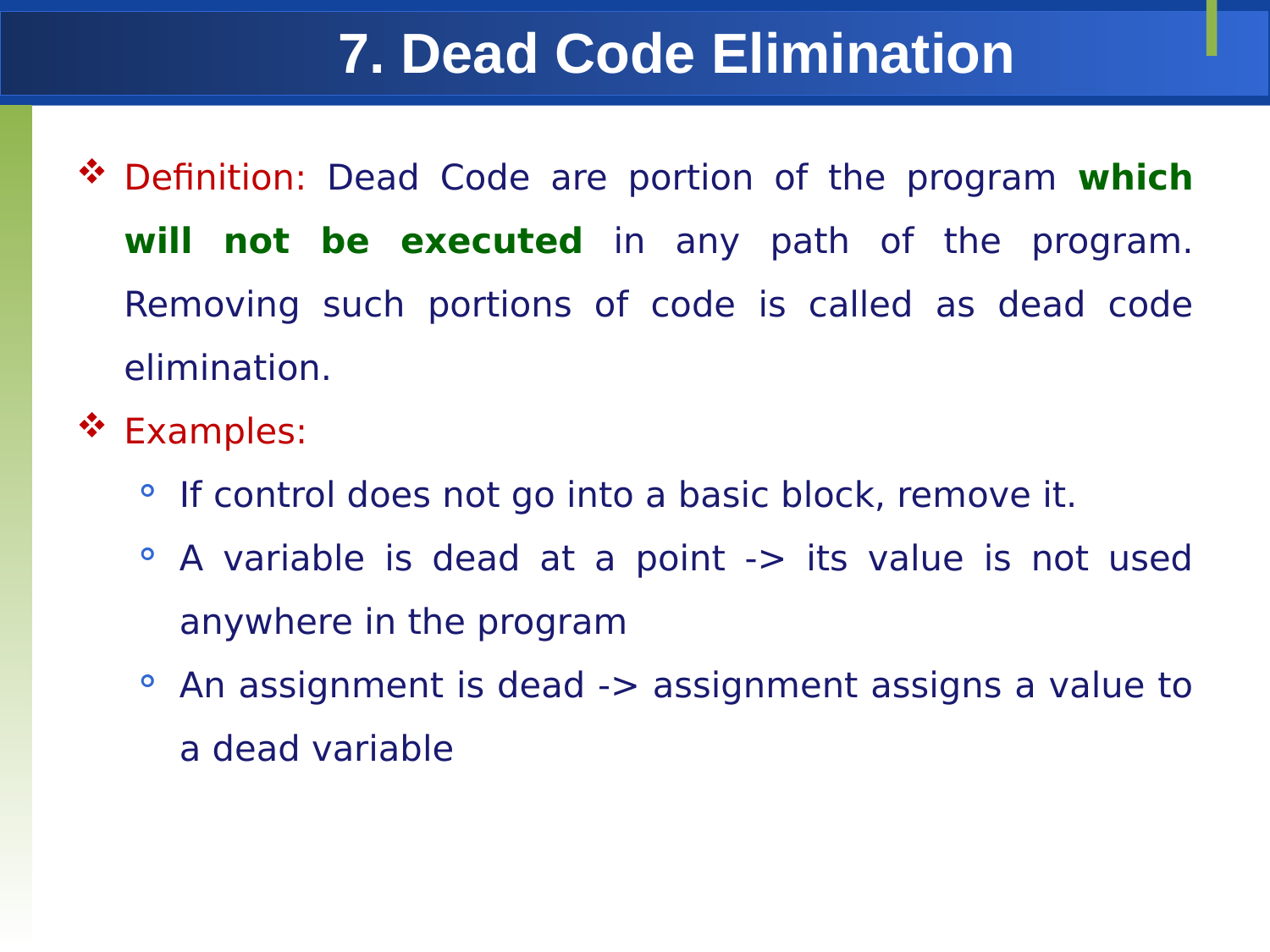

# 7. Dead Code Elimination
Definition: Dead Code are portion of the program which will not be executed in any path of the program. Removing such portions of code is called as dead code elimination.
Examples:
If control does not go into a basic block, remove it.
A variable is dead at a point -> its value is not used anywhere in the program
An assignment is dead -> assignment assigns a value to a dead variable